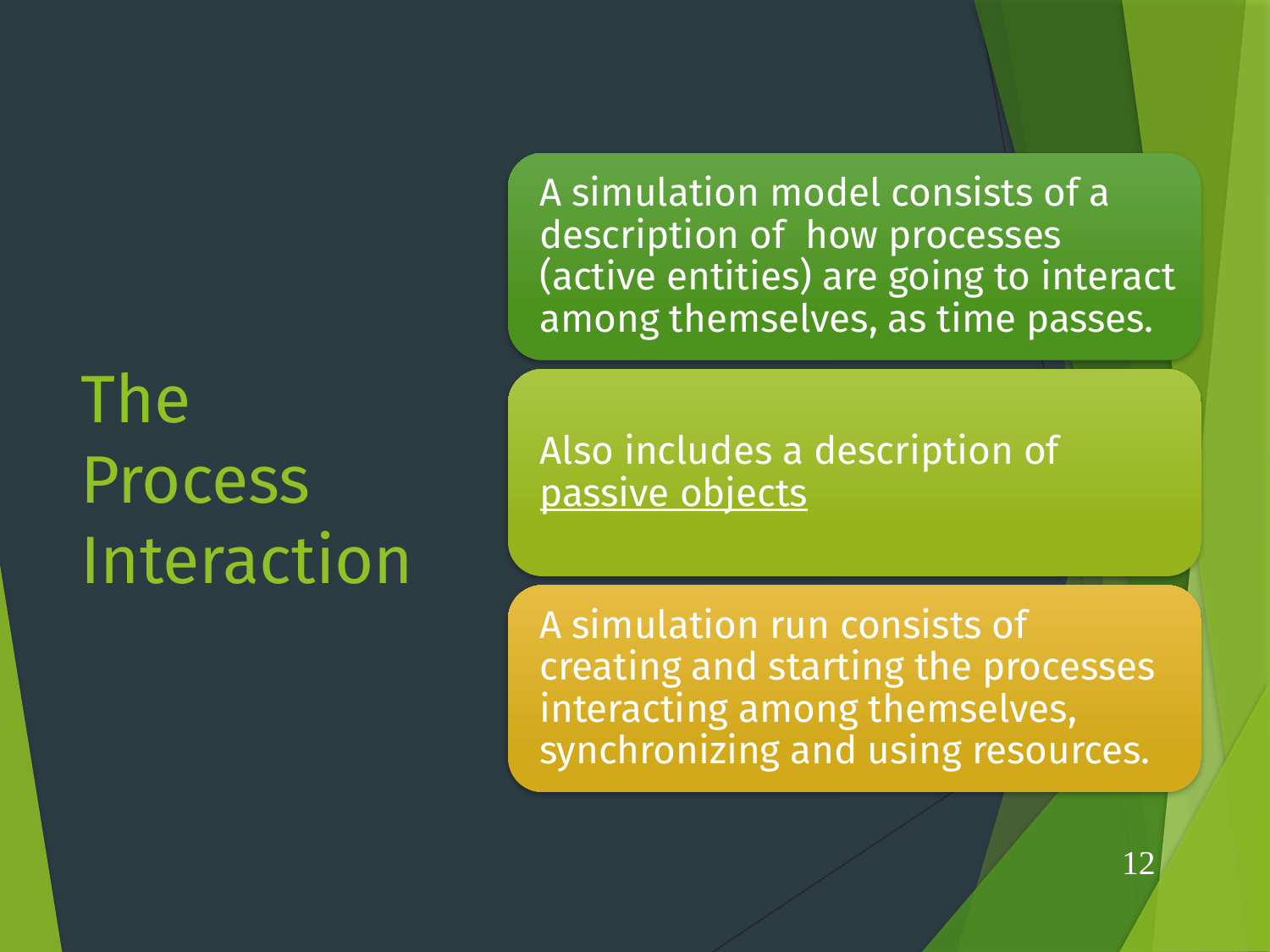

A simulation model consists of a description of  how processes (active entities) are going to interact among themselves, as time passes.
Also includes a description of passive objects
A simulation run consists of creating and starting the processes interacting among themselves, synchronizing and using resources.
# The Process Interaction
12